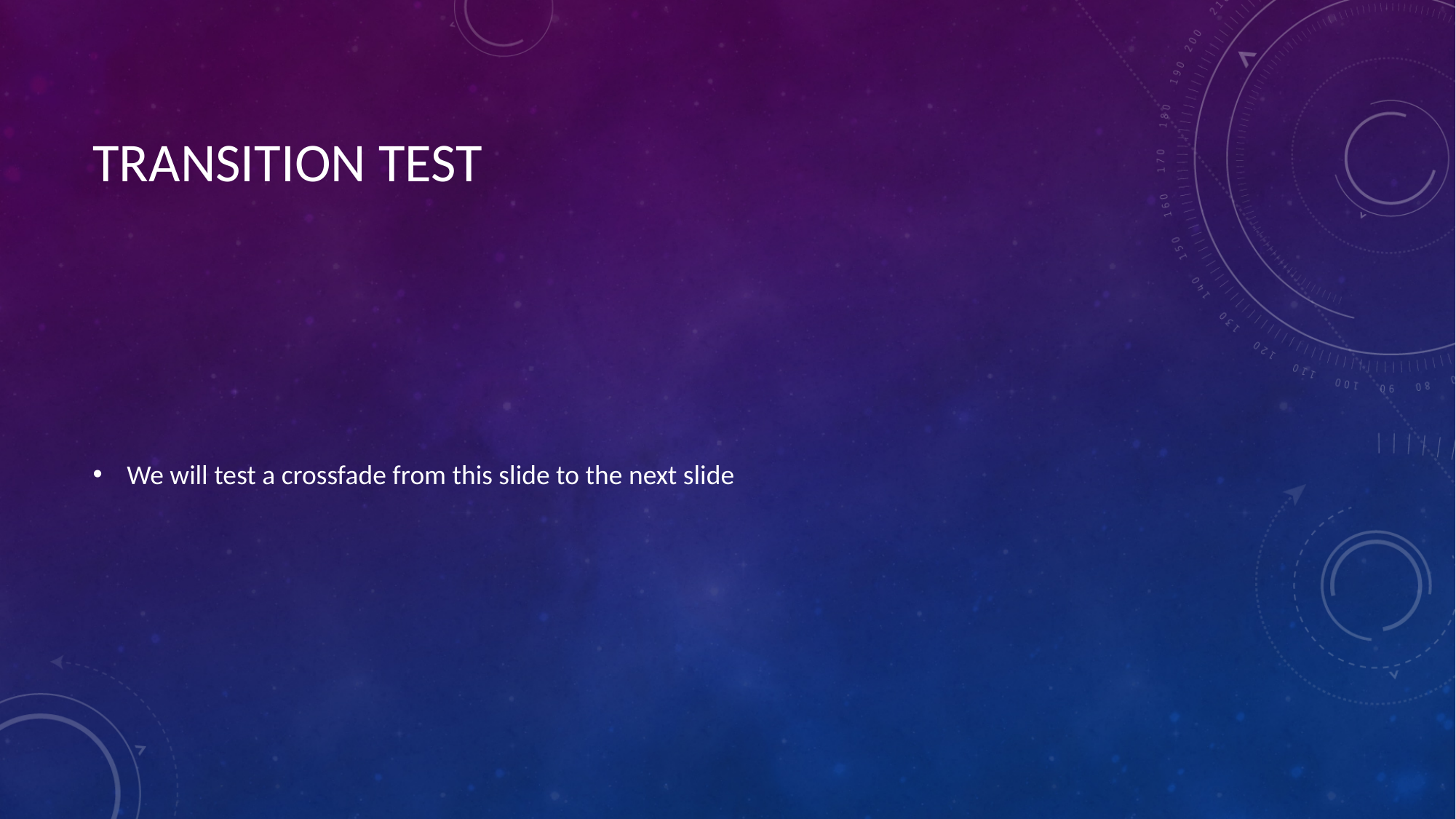

# Transition Test
We will test a crossfade from this slide to the next slide